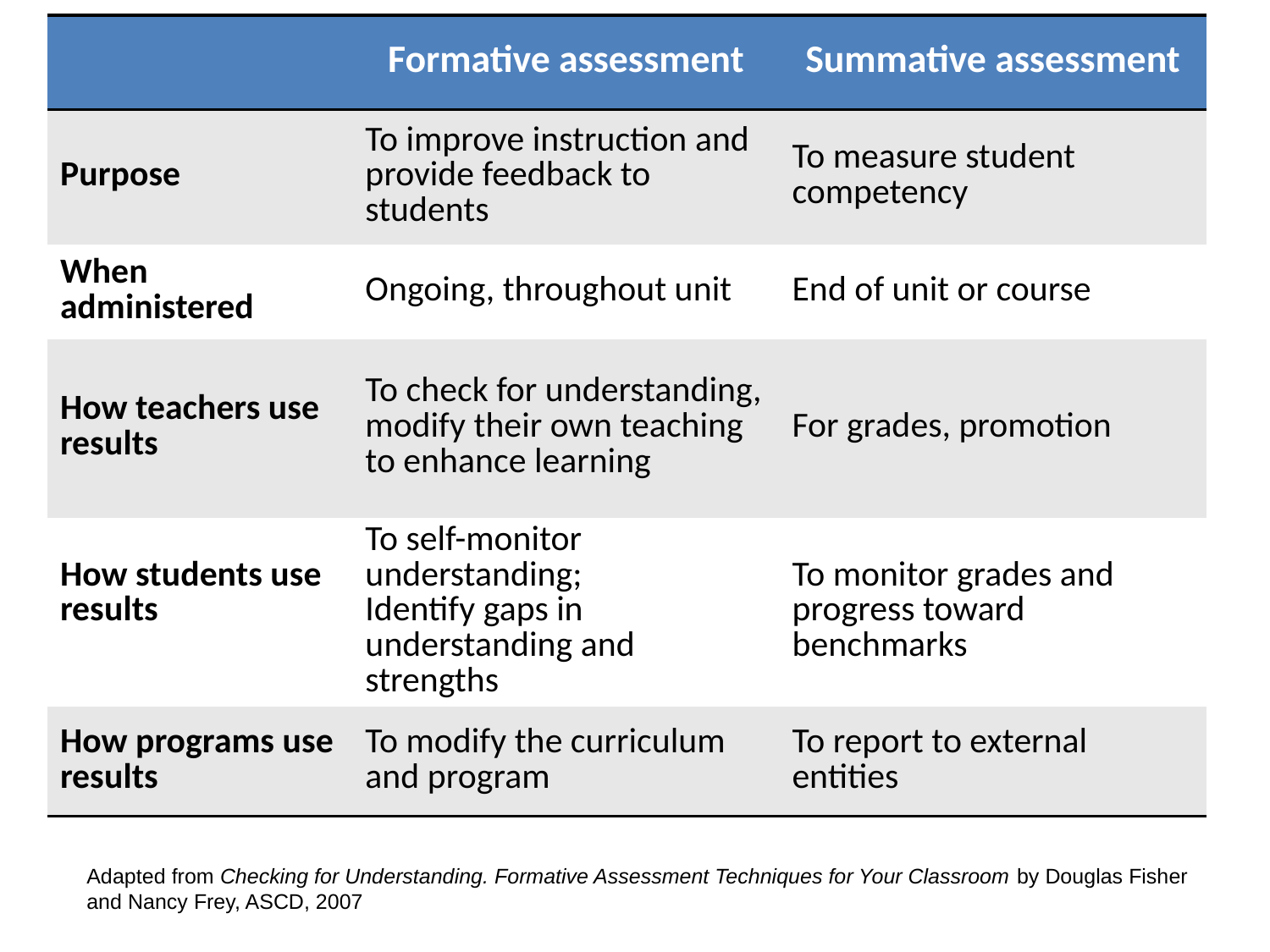

|  | Formative assessment | Summative assessment |
| --- | --- | --- |
| Purpose | To improve instruction and provide feedback to students | To measure student competency |
| When administered | Ongoing, throughout unit | End of unit or course |
| How teachers use results | To check for understanding, modify their own teaching to enhance learning | For grades, promotion |
| How students use results | To self-monitor understanding; Identify gaps in understanding and strengths | To monitor grades and progress toward benchmarks |
| How programs use results | To modify the curriculum and program | To report to external entities |
# What is formative assessment?
Adapted from Checking for Understanding. Formative Assessment Techniques for Your Classroom by Douglas Fisher and Nancy Frey, ASCD, 2007